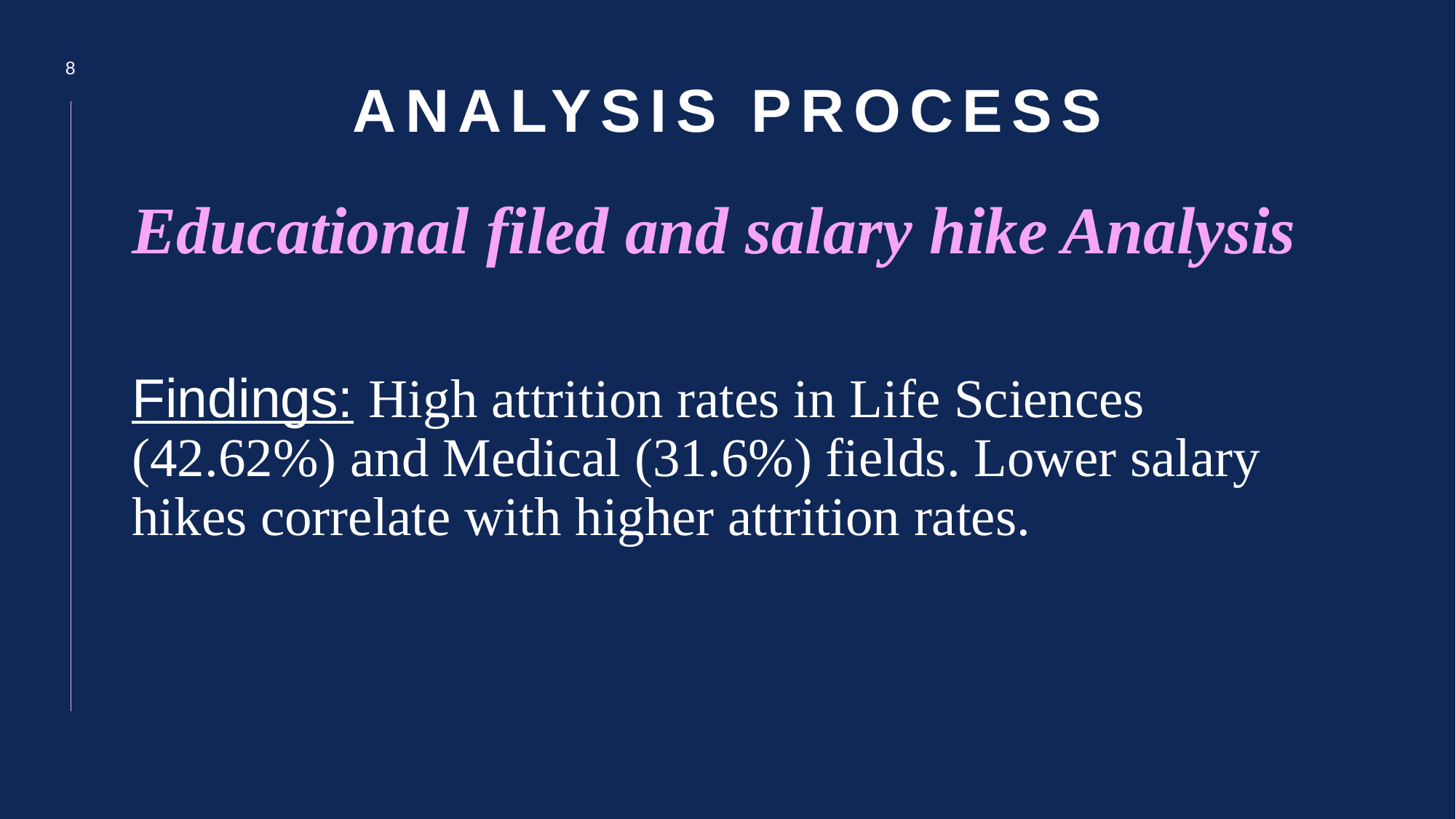

# Analysis process
8
Educational filed and salary hike Analysis

Findings: High attrition rates in Life Sciences (42.62%) and Medical (31.6%) fields. Lower salary hikes correlate with higher attrition rates.